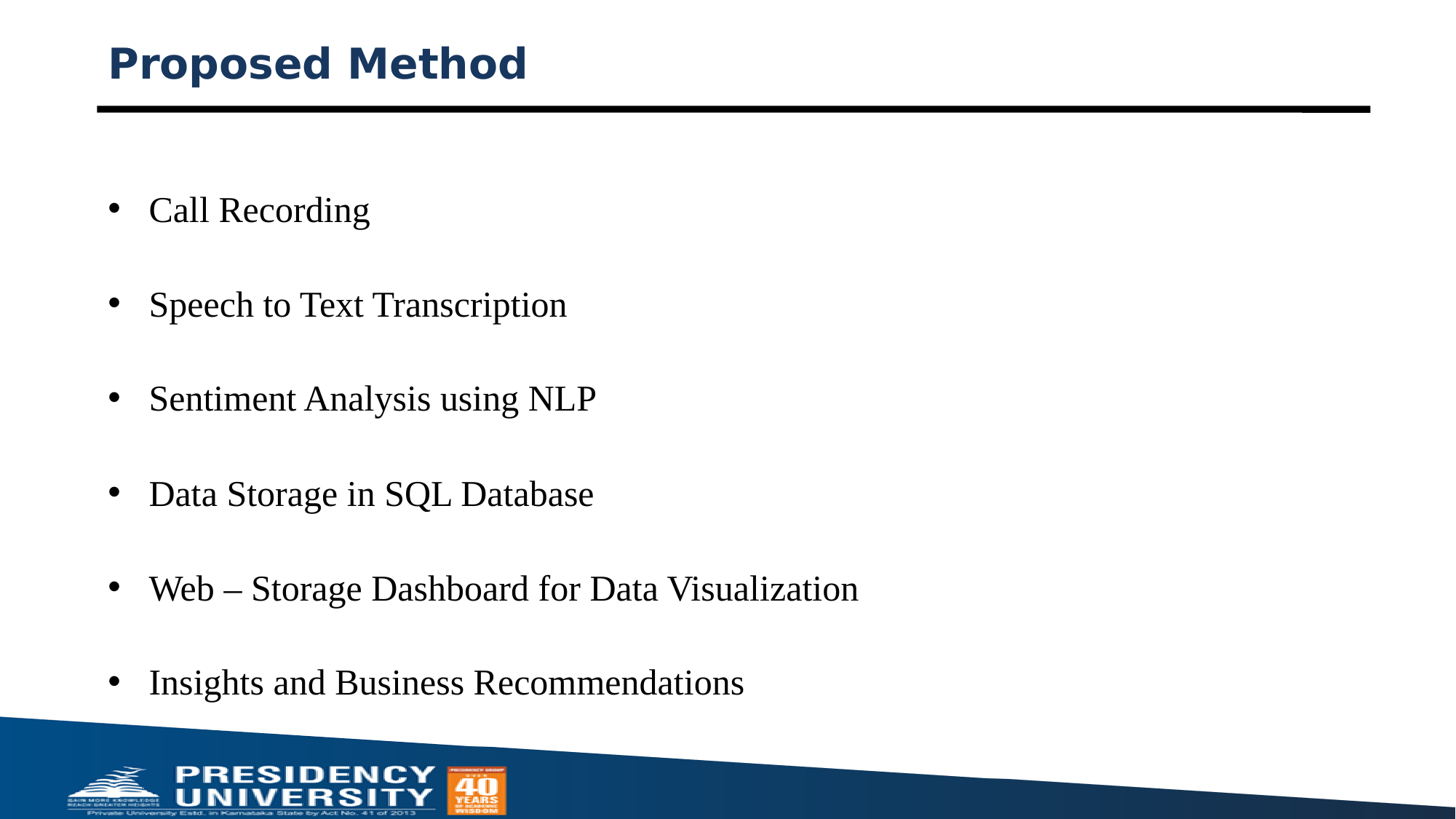

# Proposed Method
Call Recording
Speech to Text Transcription
Sentiment Analysis using NLP
Data Storage in SQL Database
Web – Storage Dashboard for Data Visualization
Insights and Business Recommendations